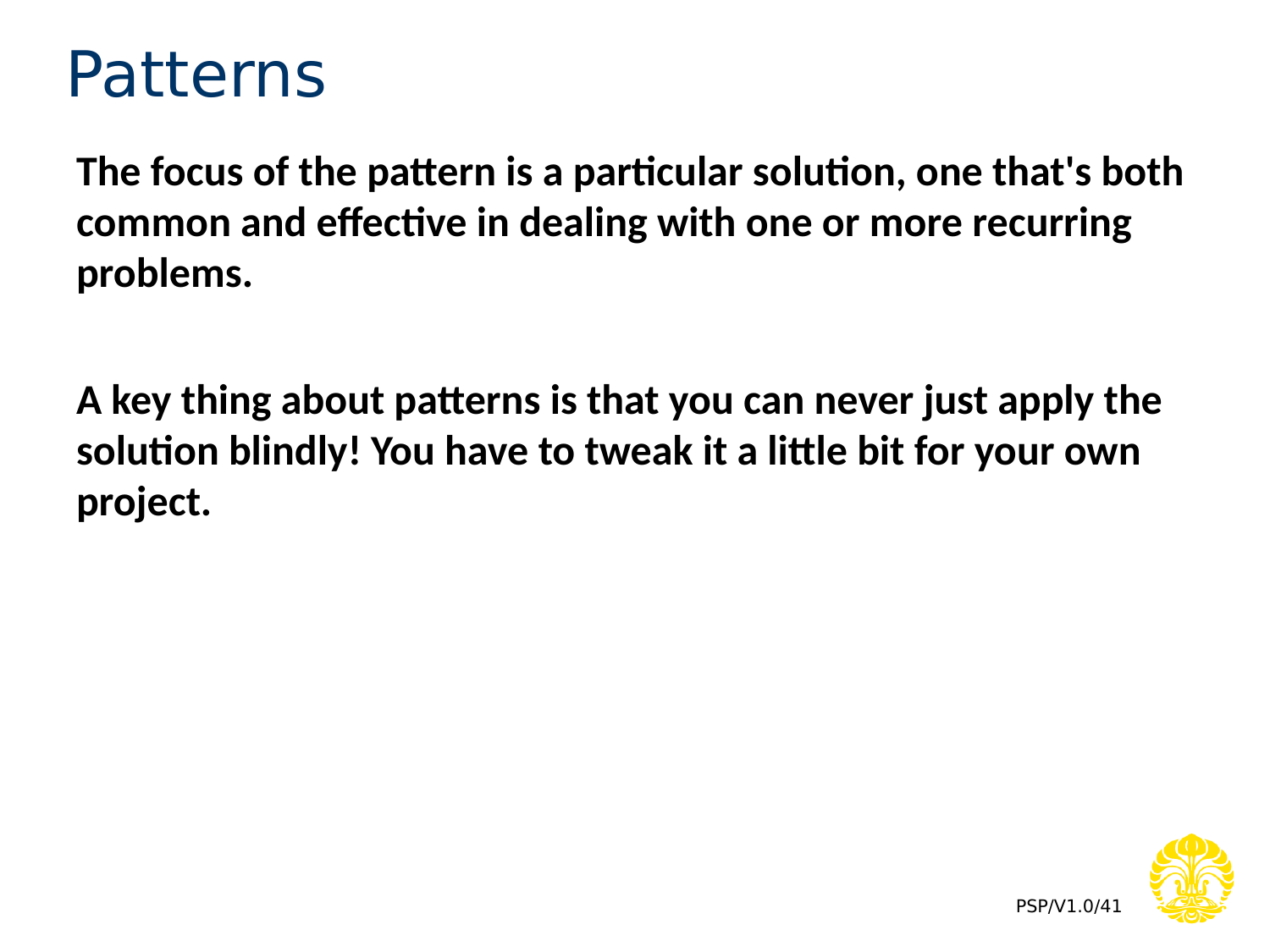

# Patterns
The focus of the pattern is a particular solution, one that's both common and effective in dealing with one or more recurring problems.

A key thing about patterns is that you can never just apply the solution blindly! You have to tweak it a little bit for your own project.